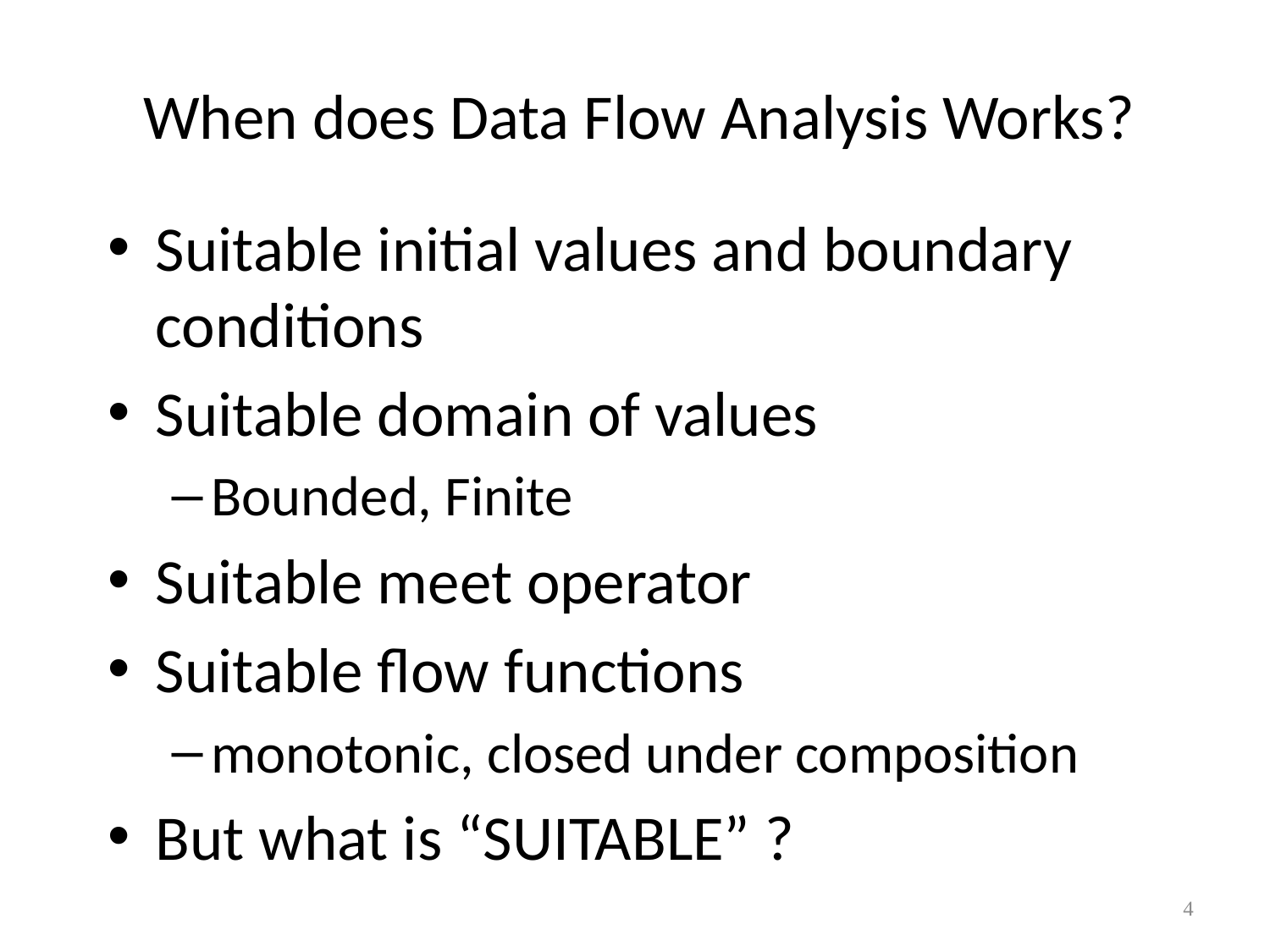

# When does Data Flow Analysis Works?
Suitable initial values and boundary conditions
Suitable domain of values
Bounded, Finite
Suitable meet operator
Suitable flow functions
monotonic, closed under composition
But what is “SUITABLE” ?
4